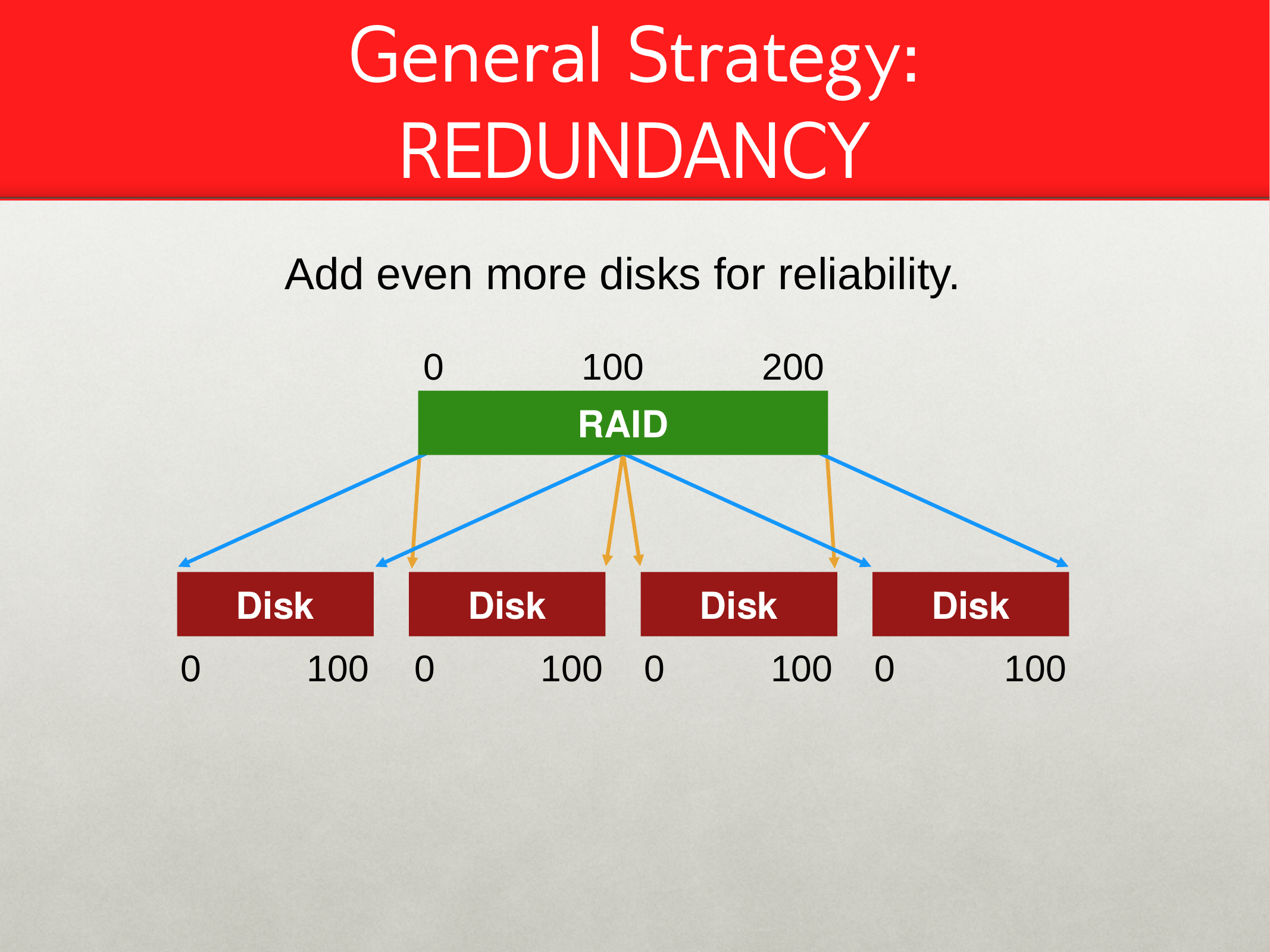

# General Strategy: REDUNDANCY
Add even more disks for reliability.
0
100
200
RAID

Disk
Disk
Disk
Disk
0
100
0
100
0
100
0
100